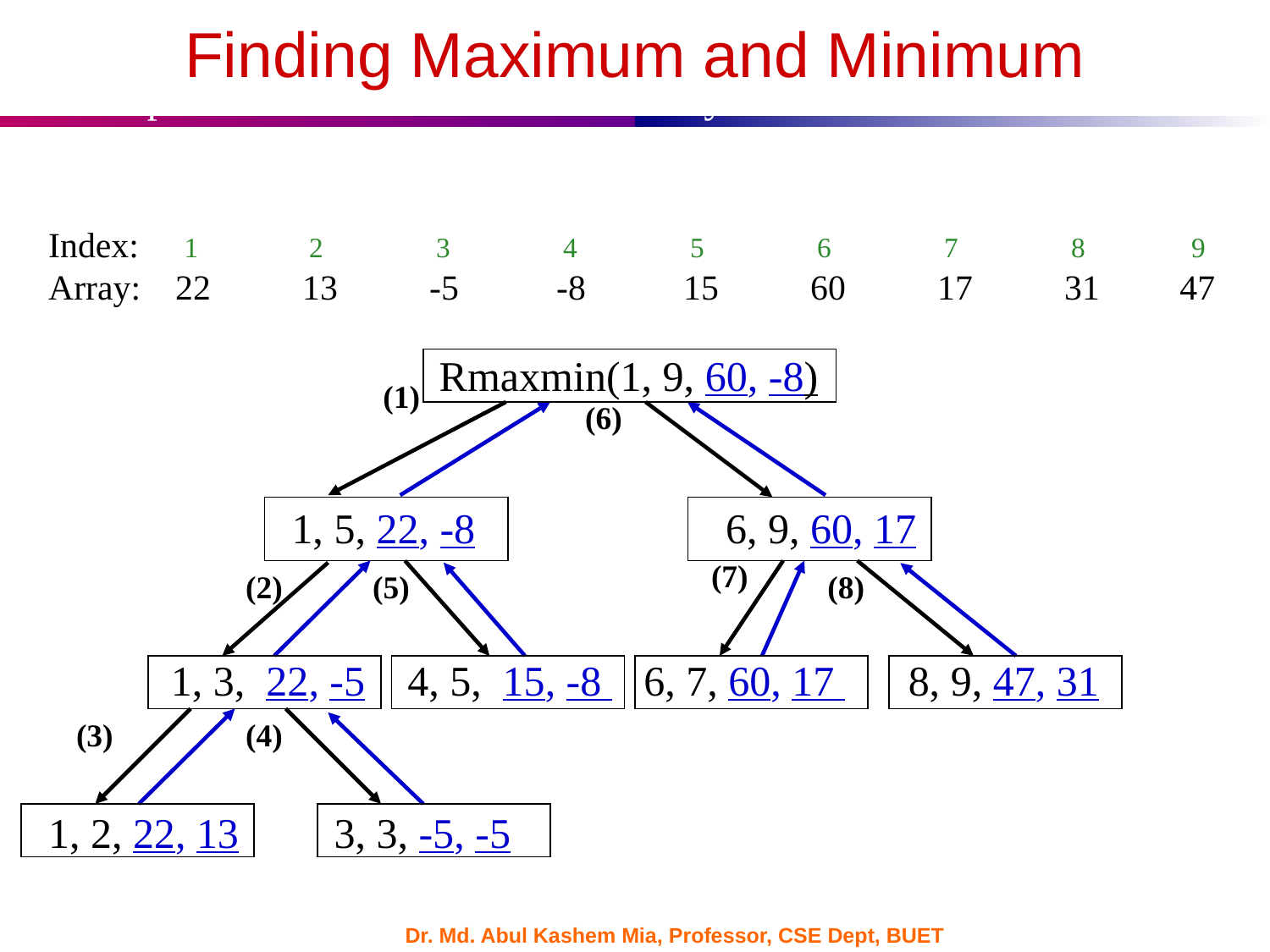

Finding Maximum and Minimum
Example: find max and min in the array:
		22, 13, -5, -8, 15, 60, 17, 31, 47 ( n = 9 )

Index:	 1	 2 	 3	 4	 5	 6	 7	 8	9
Array:	22	13	-5	-8	15	60	17	31         47

Rmaxmin(1, 9, 60, -8)

                       1, 5, 22, -8	                6, 9, 60, 17

1, 3,  22, -5    4, 5,  15, -8    6, 7, 60, 17       8, 9, 47, 31

1, 2, 22, 13	   3, 3, -5, -5

(1)

(6)

(7)
(2)

(5)

(8)

(3)

(4)